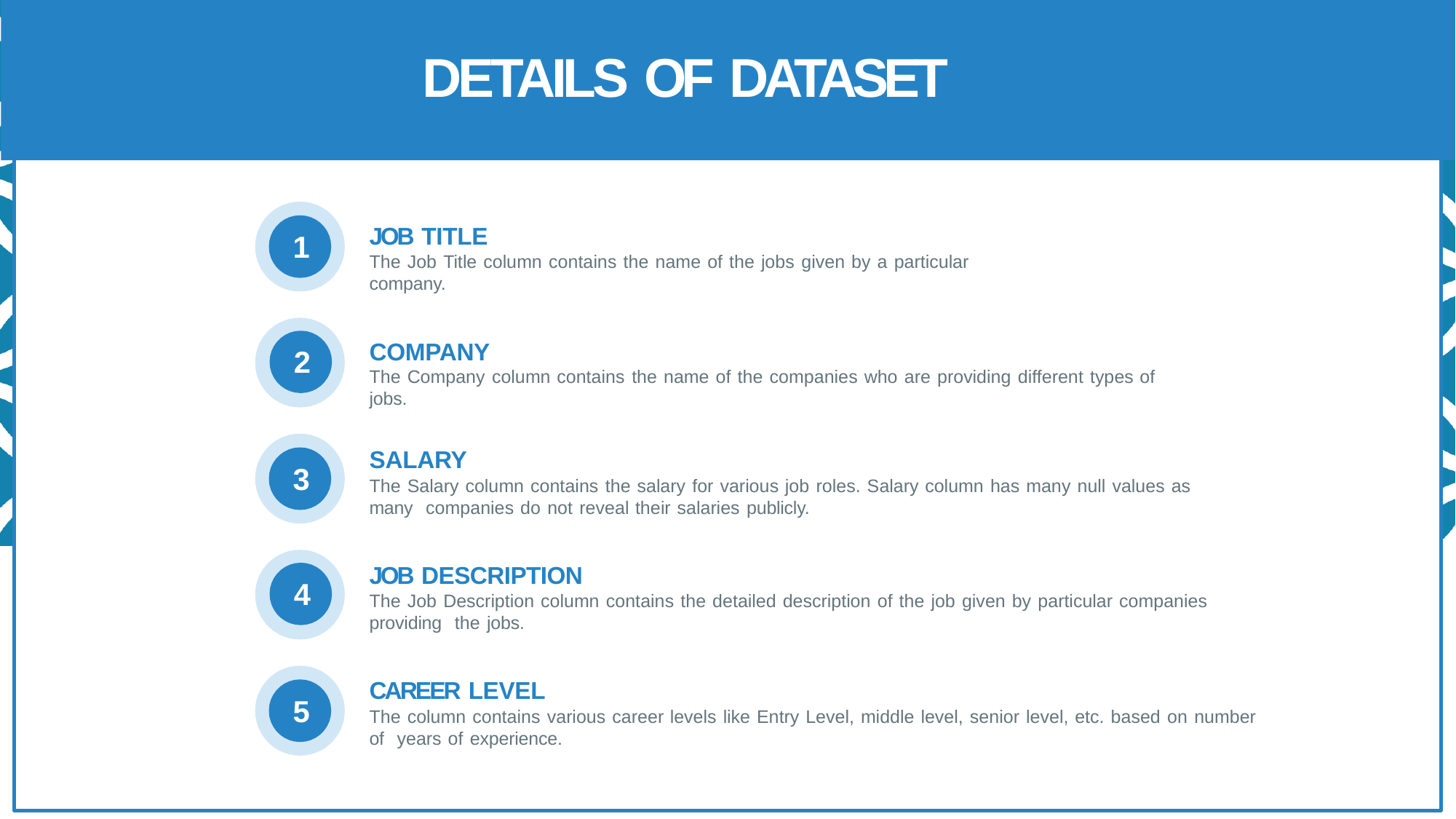

# DETAILS OF DATASET
JOB TITLE
The Job Title column contains the name of the jobs given by a particular company.
1

COMPANY
The Company column contains the name of the companies who are providing different types of jobs.
2

SALARY
The Salary column contains the salary for various job roles. Salary column has many null values as many companies do not reveal their salaries publicly.
3

JOB DESCRIPTION
The Job Description column contains the detailed description of the job given by particular companies providing the jobs.
4

CAREER LEVEL
The column contains various career levels like Entry Level, middle level, senior level, etc. based on number of years of experience.
5